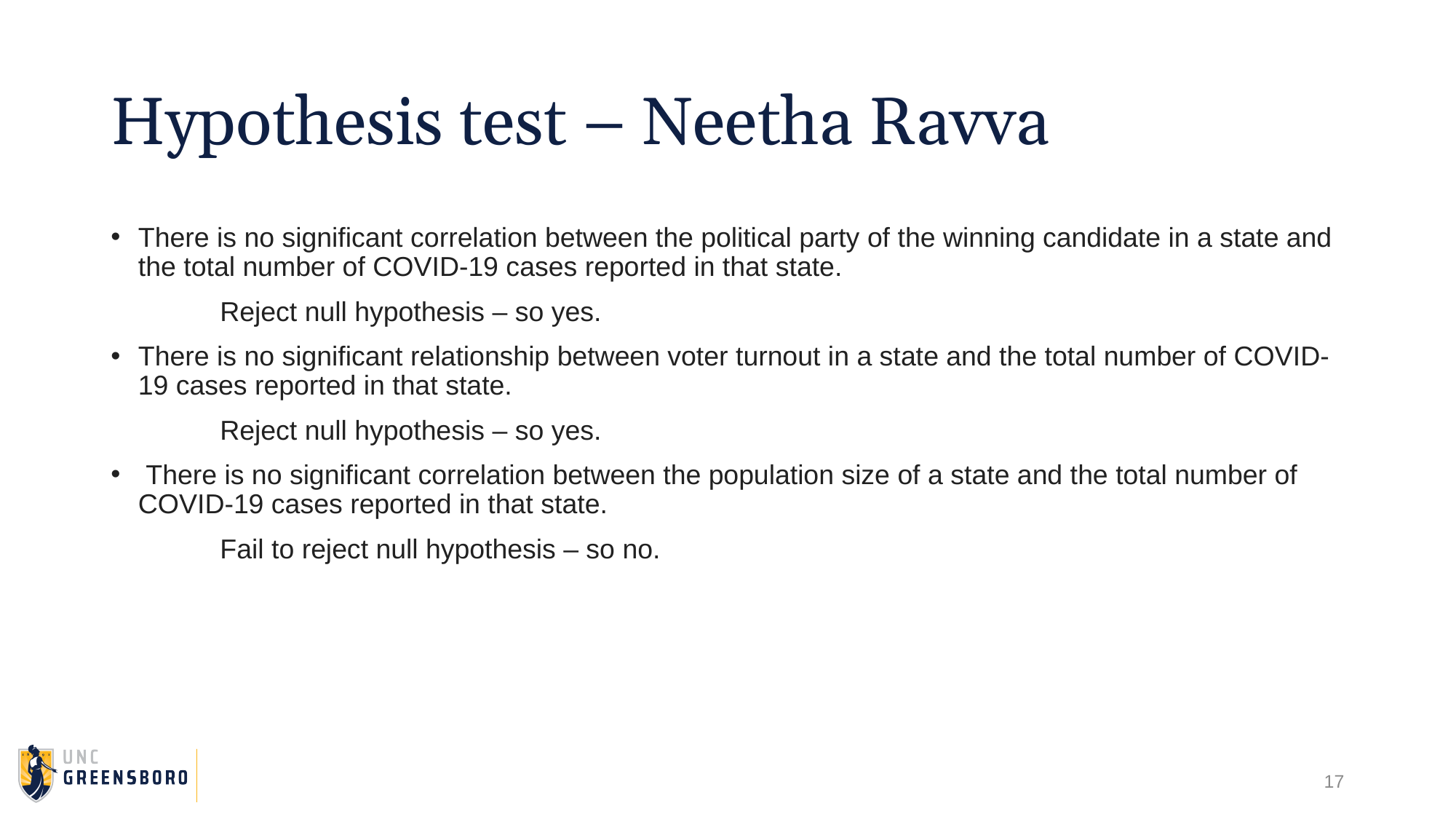

# Hypothesis test – Neetha Ravva
There is no significant correlation between the political party of the winning candidate in a state and the total number of COVID-19 cases reported in that state.
	Reject null hypothesis – so yes.
There is no significant relationship between voter turnout in a state and the total number of COVID-19 cases reported in that state.
	Reject null hypothesis – so yes.
 There is no significant correlation between the population size of a state and the total number of COVID-19 cases reported in that state.
	Fail to reject null hypothesis – so no.

17